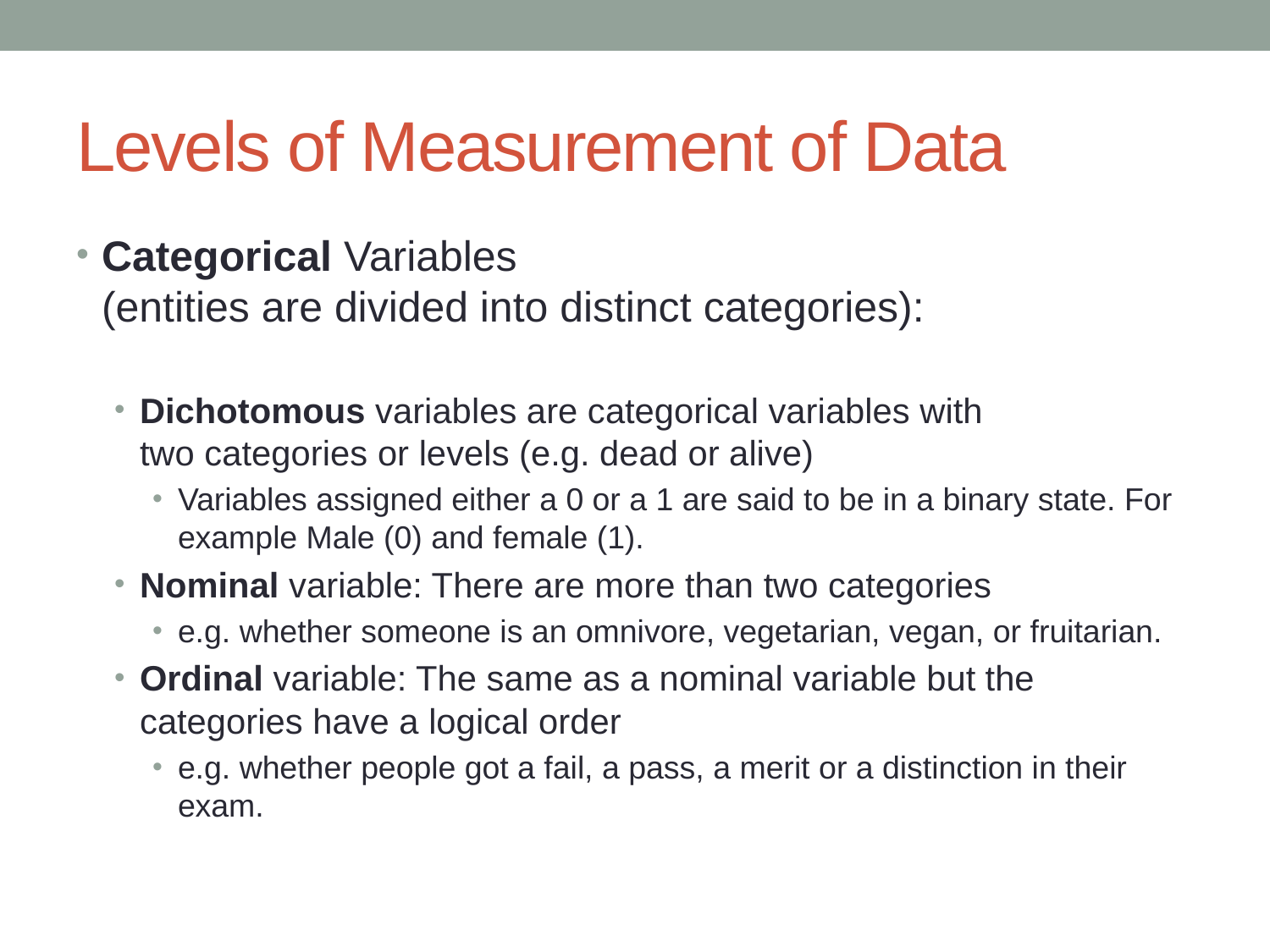

# Levels of Measurement of Data
Categorical Variables
(entities are divided into distinct categories):
Dichotomous variables are categorical variables with two categories or levels (e.g. dead or alive)
Variables assigned either a 0 or a 1 are said to be in a binary state. For example Male (0) and female (1).
Nominal variable: There are more than two categories
e.g. whether someone is an omnivore, vegetarian, vegan, or fruitarian.
Ordinal variable: The same as a nominal variable but the categories have a logical order
e.g. whether people got a fail, a pass, a merit or a distinction in their exam.